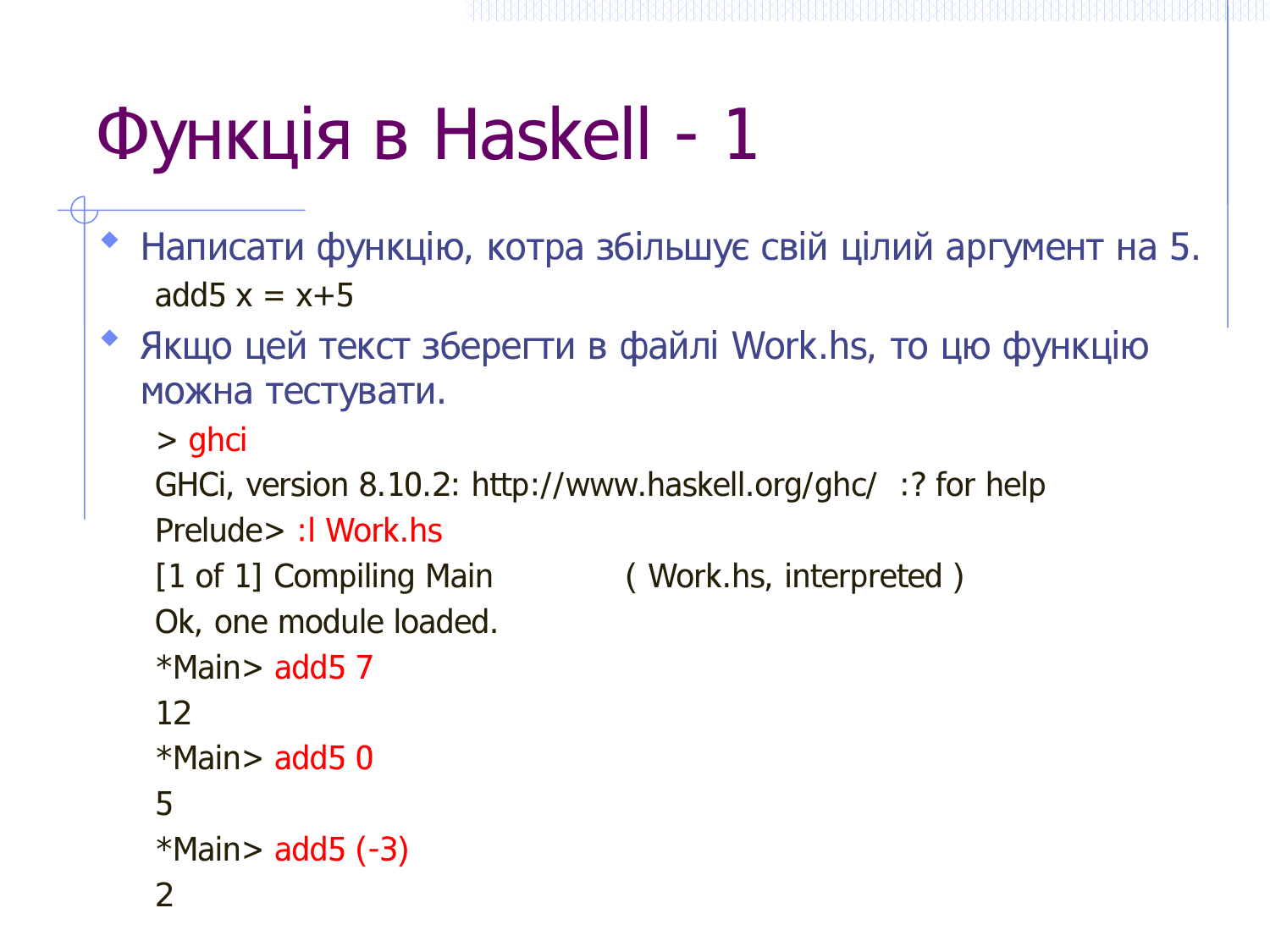

# Функція в Haskell - 1
Написати функцію, котра збільшує свій цілий аргумент на 5.
add5 x = x+5
Якщо цей текст зберегти в файлі Work.hs, то цю функцію можна тестувати.
> ghci
GHCi, version 8.10.2: http://www.haskell.org/ghc/  :? for help
Prelude> :l Work.hs
[1 of 1] Compiling Main             ( Work.hs, interpreted )
Ok, one module loaded.
*Main> add5 7
12
*Main> add5 0
5
*Main> add5 (-3)
2